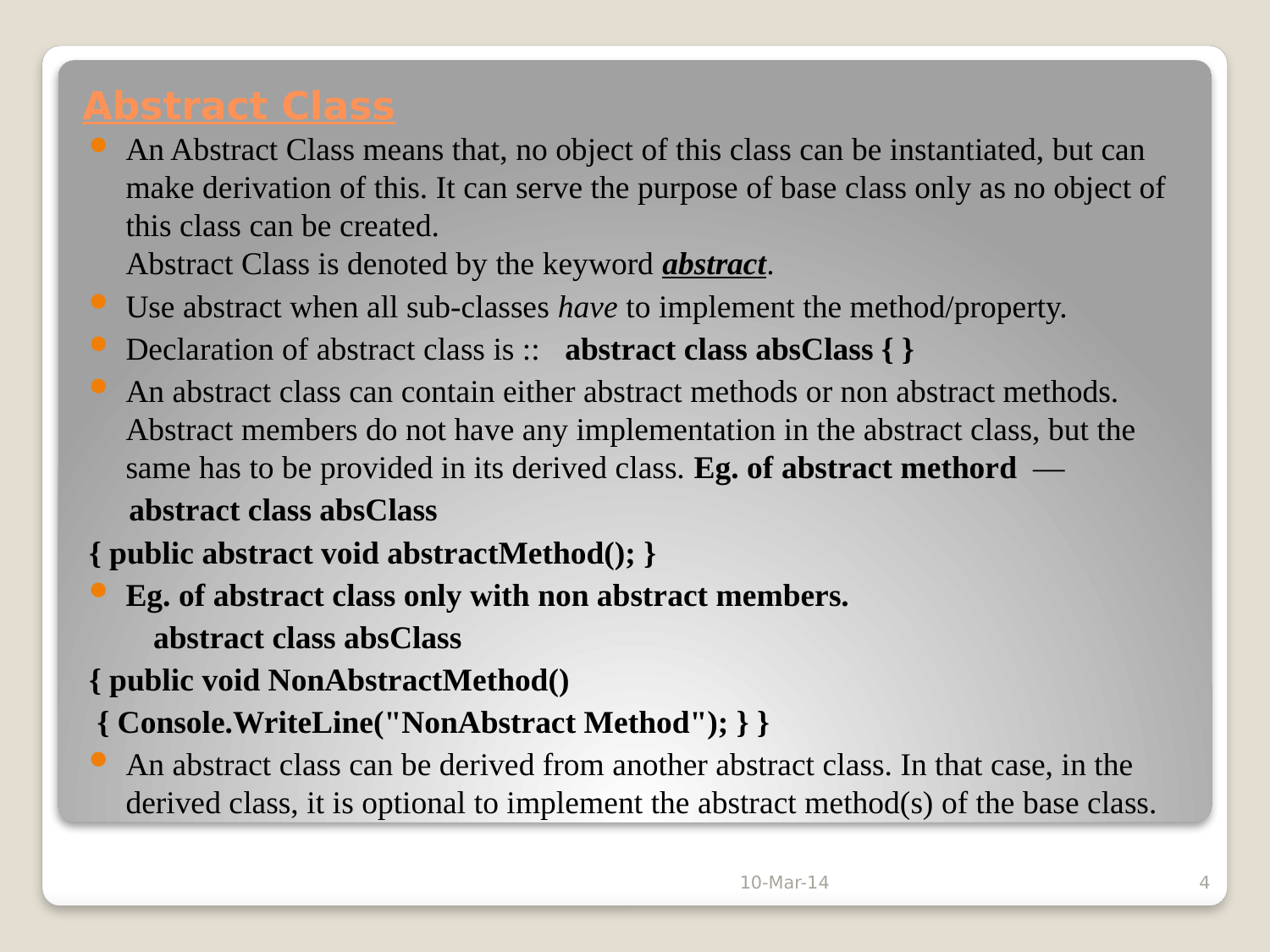

# Abstract Class
An Abstract Class means that, no object of this class can be instantiated, but can make derivation of this. It can serve the purpose of base class only as no object of this class can be created.
Abstract Class is denoted by the keyword abstract.
Use abstract when all sub-classes have to implement the method/property.
Declaration of abstract class is ::   abstract class absClass { }
An abstract class can contain either abstract methods or non abstract methods. Abstract members do not have any implementation in the abstract class, but the same has to be provided in its derived class. Eg. of abstract methord  —
     abstract class absClass
{ public abstract void abstractMethod(); }
Eg. of abstract class only with non abstract members.
        abstract class absClass
{ public void NonAbstractMethod()
 { Console.WriteLine("NonAbstract Method"); } }
An abstract class can be derived from another abstract class. In that case, in the derived class, it is optional to implement the abstract method(s) of the base class.

10-Mar-14
4